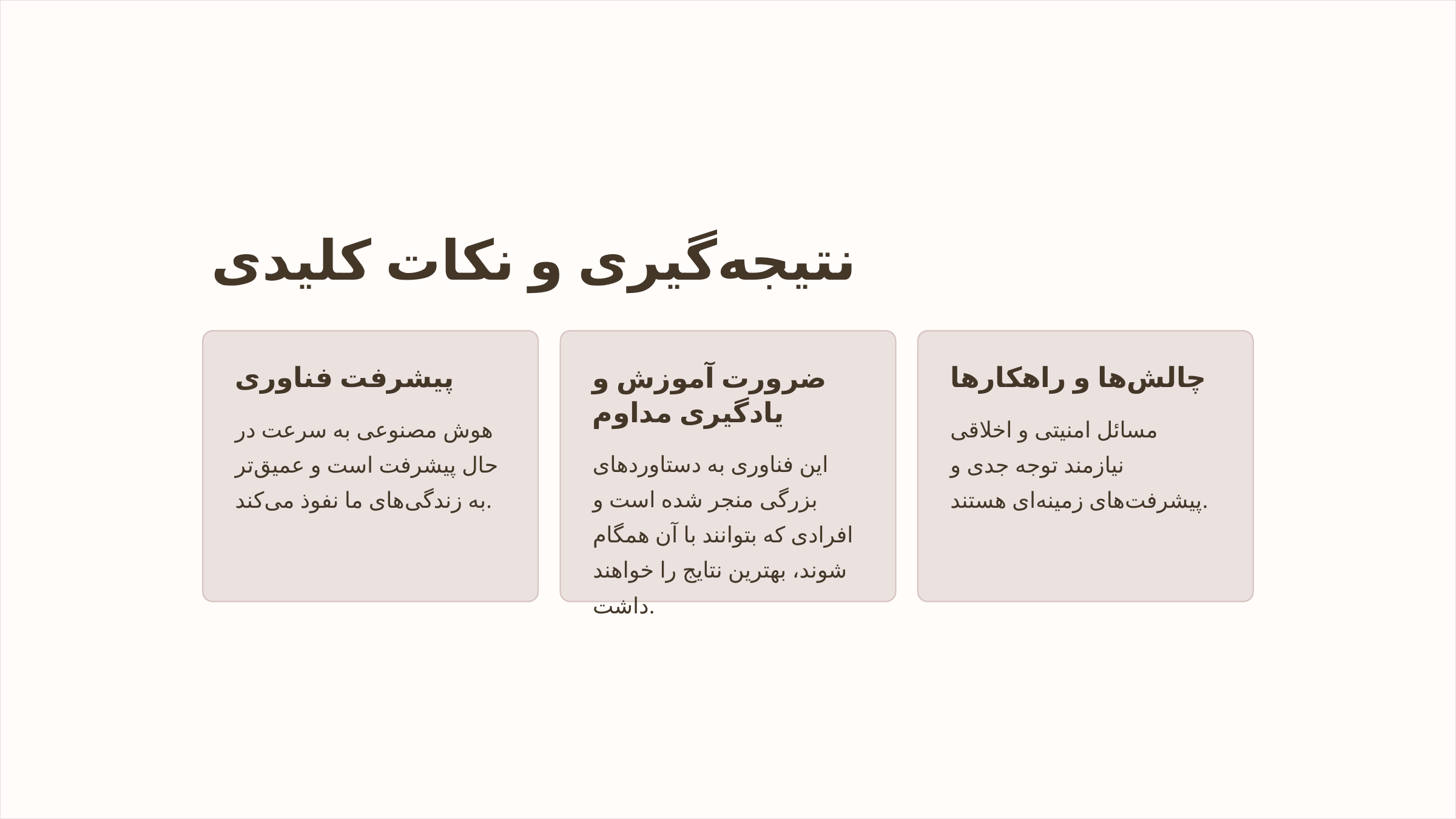

نتیجه‌گیری و نکات کلیدی

پیشرفت فناوری
ضرورت آموزش و یادگیری مداوم
چالش‌ها و راهکارها
هوش مصنوعی به سرعت در حال پیشرفت است و عمیق‌تر به زندگی‌های ما نفوذ می‌کند.
مسائل امنیتی و اخلاقی نیازمند توجه جدی و پیشرفت‌های زمینه‌ای هستند.
این فناوری به دستاوردهای بزرگی منجر شده است و افرادی که بتوانند با آن همگام شوند، بهترین نتایج را خواهند داشت.